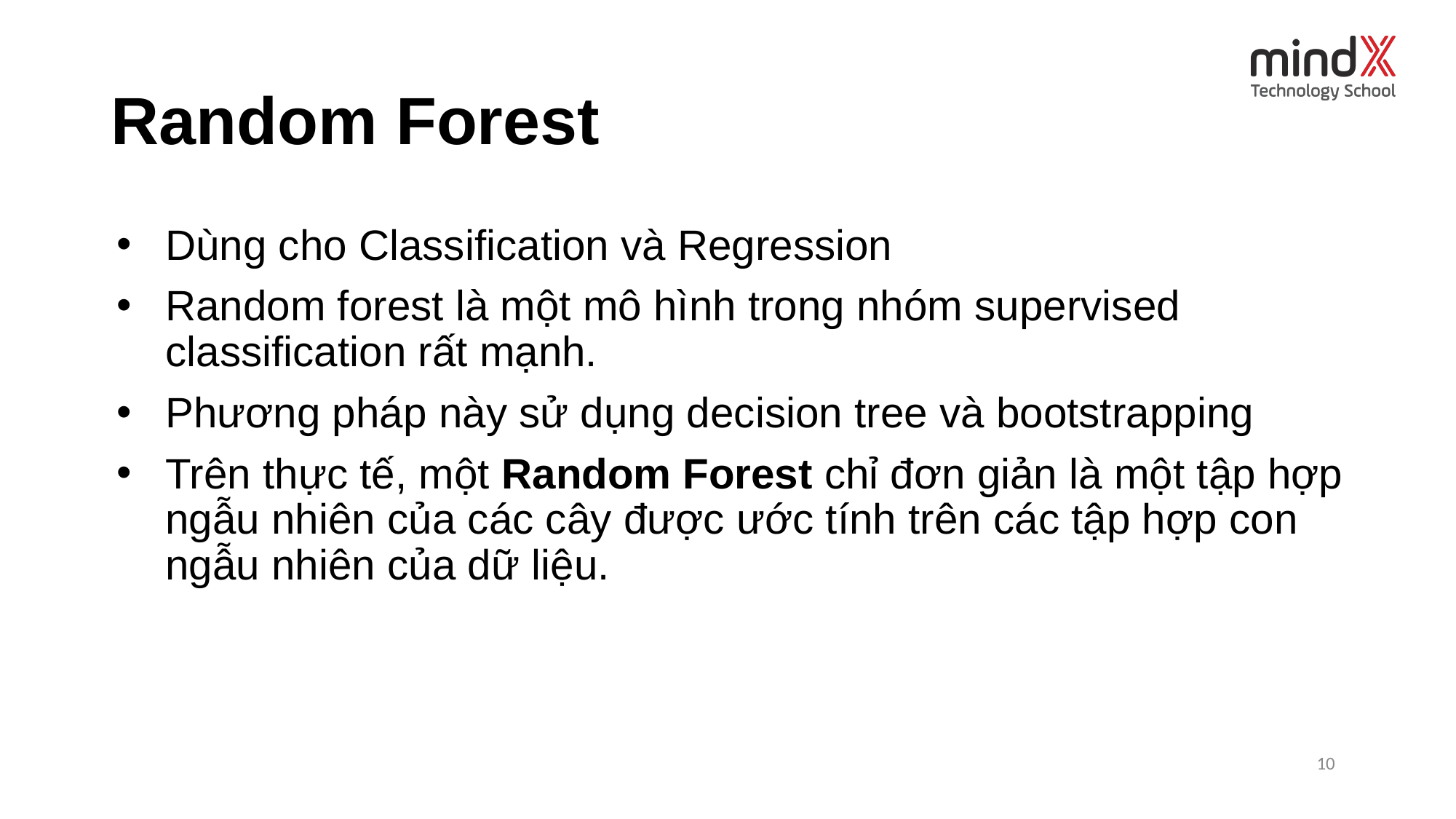

# Random Forest
Dùng cho Classification và Regression
Random forest là một mô hình trong nhóm supervised classification rất mạnh.
Phương pháp này sử dụng decision tree và bootstrapping
Trên thực tế, một Random Forest chỉ đơn giản là một tập hợp ngẫu nhiên của các cây được ước tính trên các tập hợp con ngẫu nhiên của dữ liệu.

       10